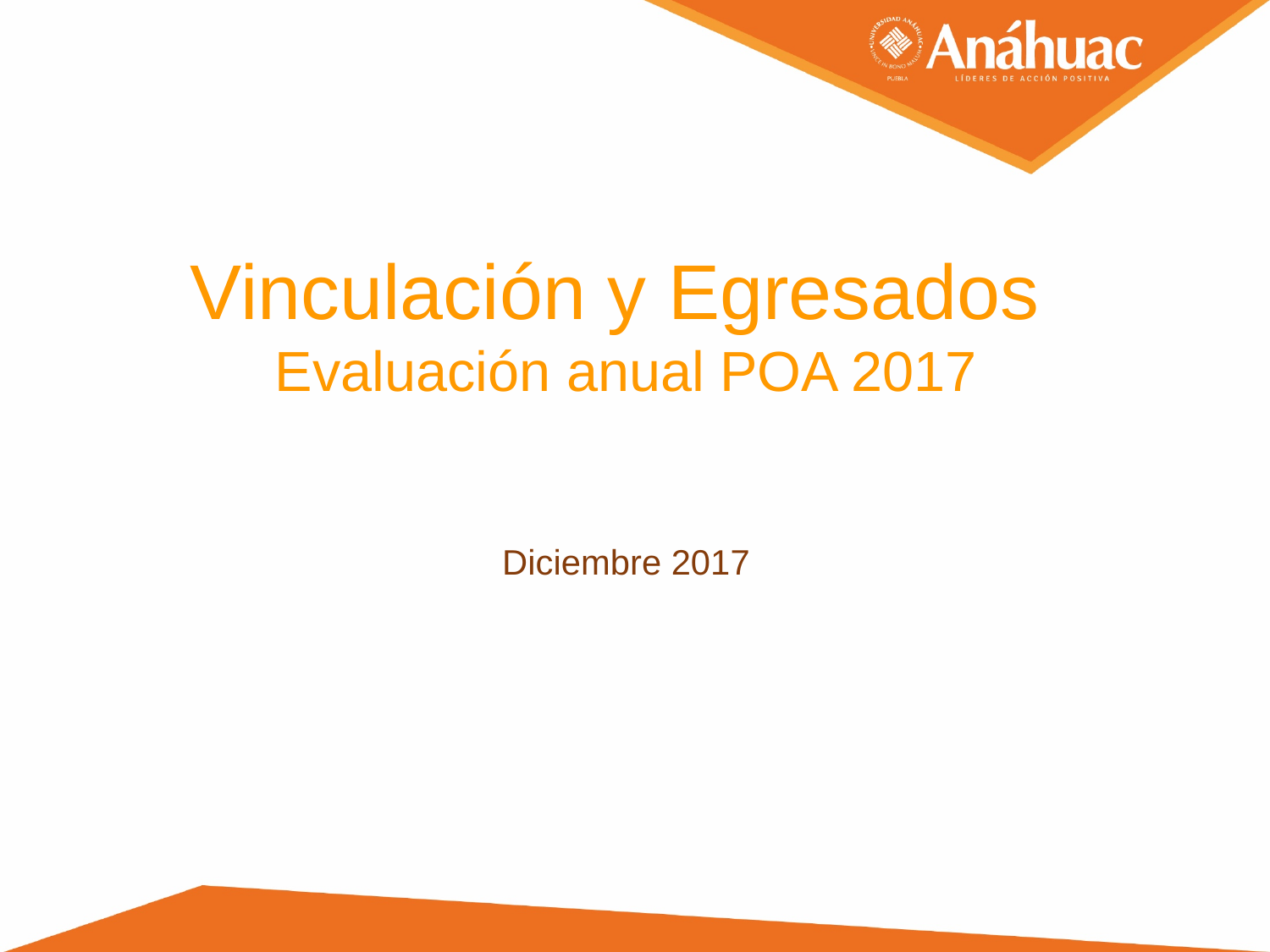

Vinculación y Egresados
Evaluación anual POA 2017

Diciembre 2017